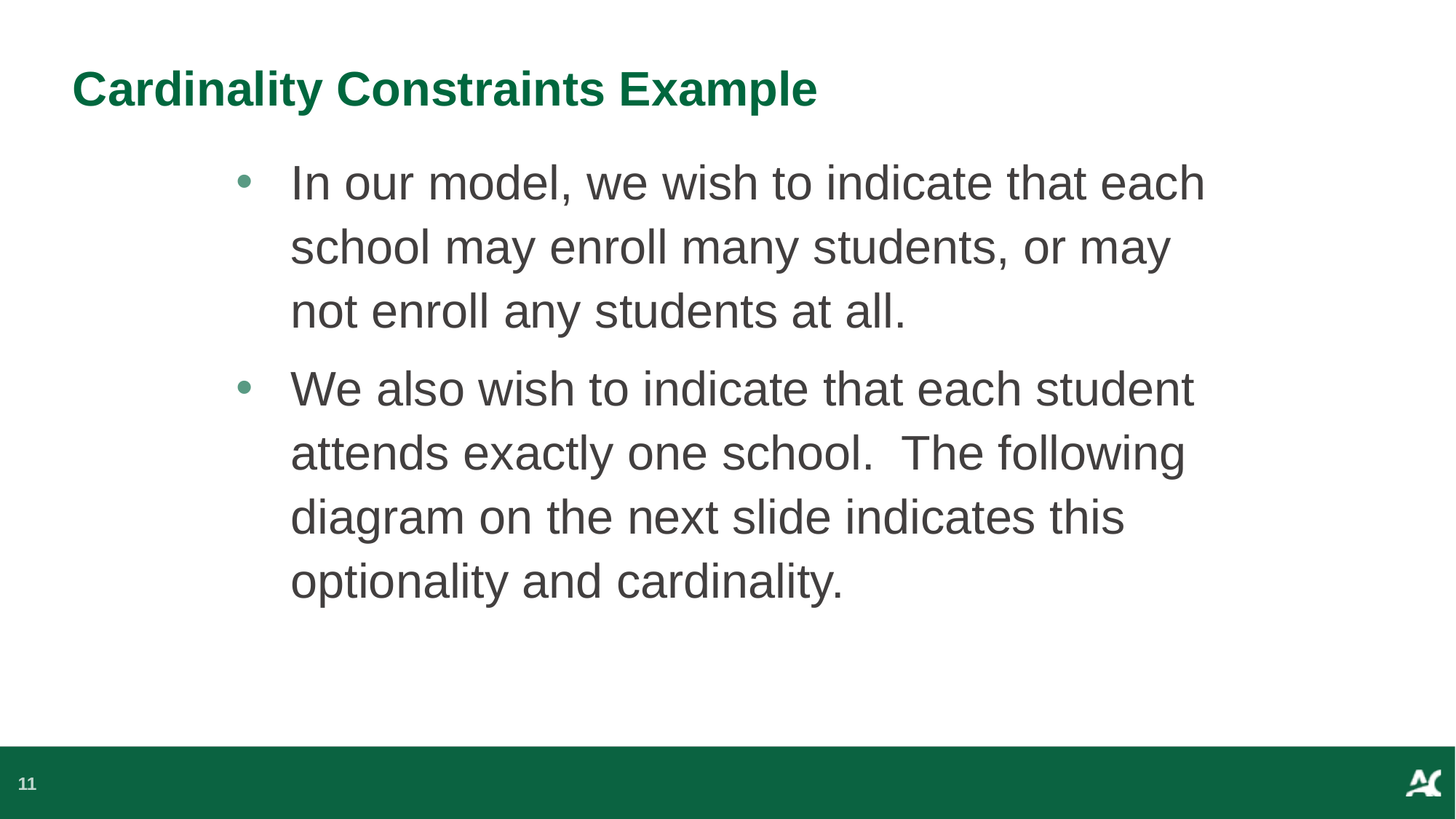

# Cardinality Constraints Example
In our model, we wish to indicate that each school may enroll many students, or may not enroll any students at all.
We also wish to indicate that each student attends exactly one school.  The following diagram on the next slide indicates this optionality and cardinality.
11